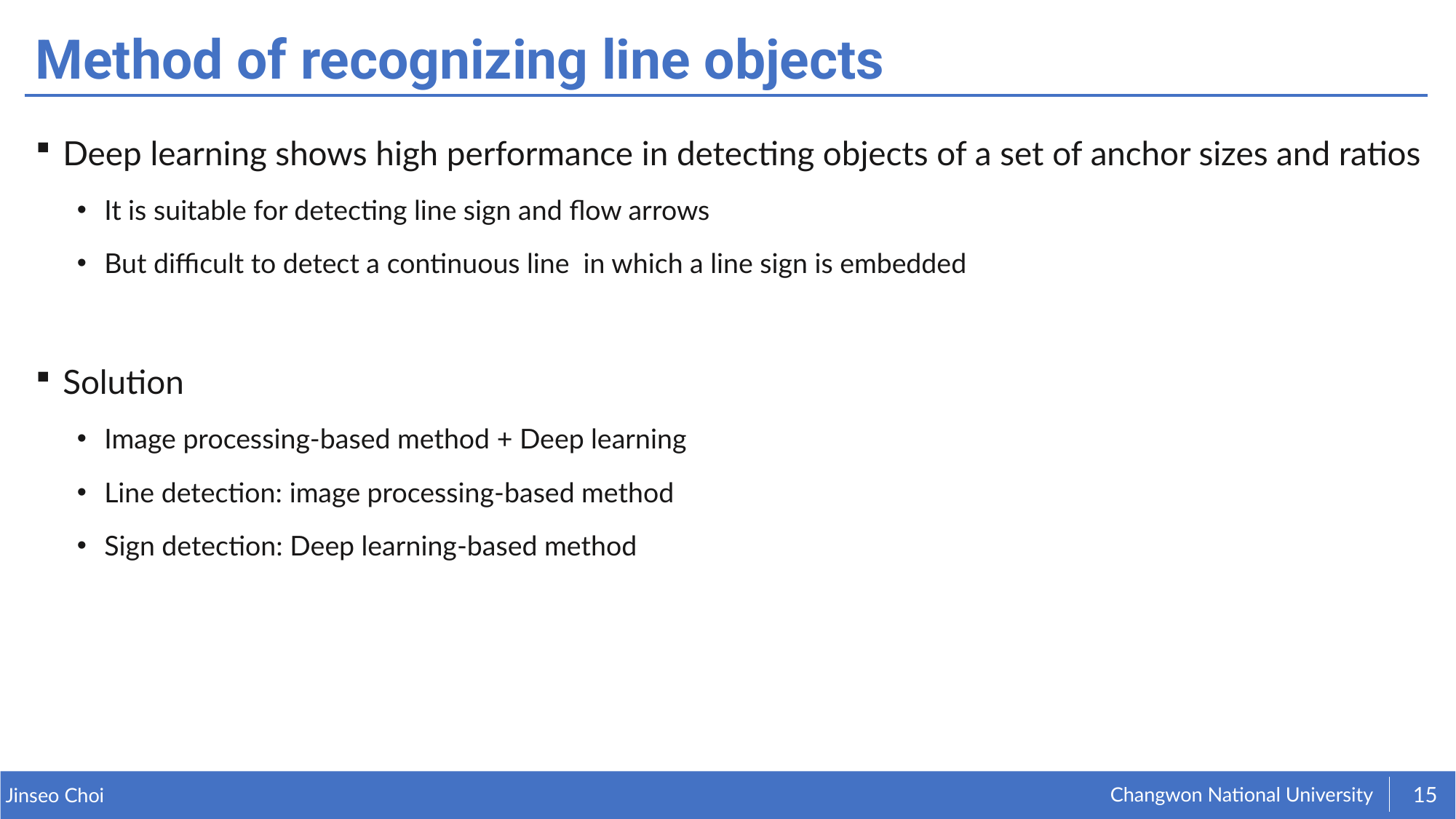

# Method of recognizing line objects
Deep learning shows high performance in detecting objects of a set of anchor sizes and ratios
It is suitable for detecting line sign and flow arrows
But difficult to detect a continuous line  in which a line sign is embedded

Solution
Image processing-based method + Deep learning
Line detection: image processing-based method
Sign detection: Deep learning-based method

15